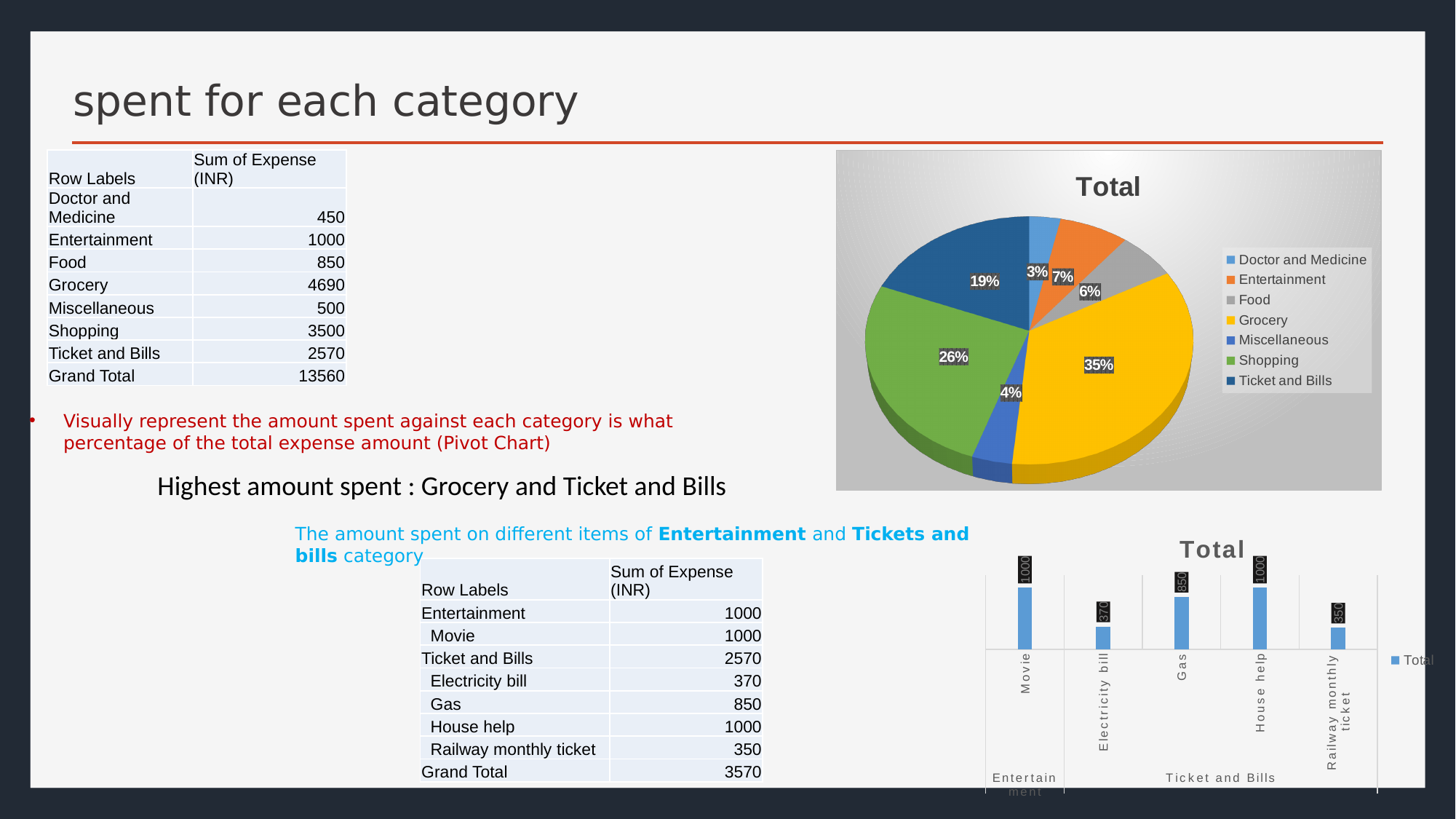

# spent for each category
| Row Labels | Sum of Expense (INR) |
| --- | --- |
| Doctor and Medicine | 450 |
| Entertainment | 1000 |
| Food | 850 |
| Grocery | 4690 |
| Miscellaneous | 500 |
| Shopping | 3500 |
| Ticket and Bills | 2570 |
| Grand Total | 13560 |

[unsupported chart]

-
Visually represent the amount spent against each category is what percentage of the total expense amount (Pivot Chart)
Highest amount spent : Grocery and Ticket and Bills
The amount spent on different items of Entertainment and Tickets and bills category

### Chart:

| Category | Total |
|---|---|
| Movie | 1000.0 |
| Electricity bill | 370.0 |
| Gas | 850.0 |
| House help | 1000.0 |
| Railway monthly ticket | 350.0 |
| Row Labels | Sum of Expense (INR) |
| --- | --- |
| Entertainment | 1000 |
| Movie | 1000 |
| Ticket and Bills | 2570 |
| Electricity bill | 370 |
| Gas | 850 |
| House help | 1000 |
| Railway monthly ticket | 350 |
| Grand Total | 3570 |